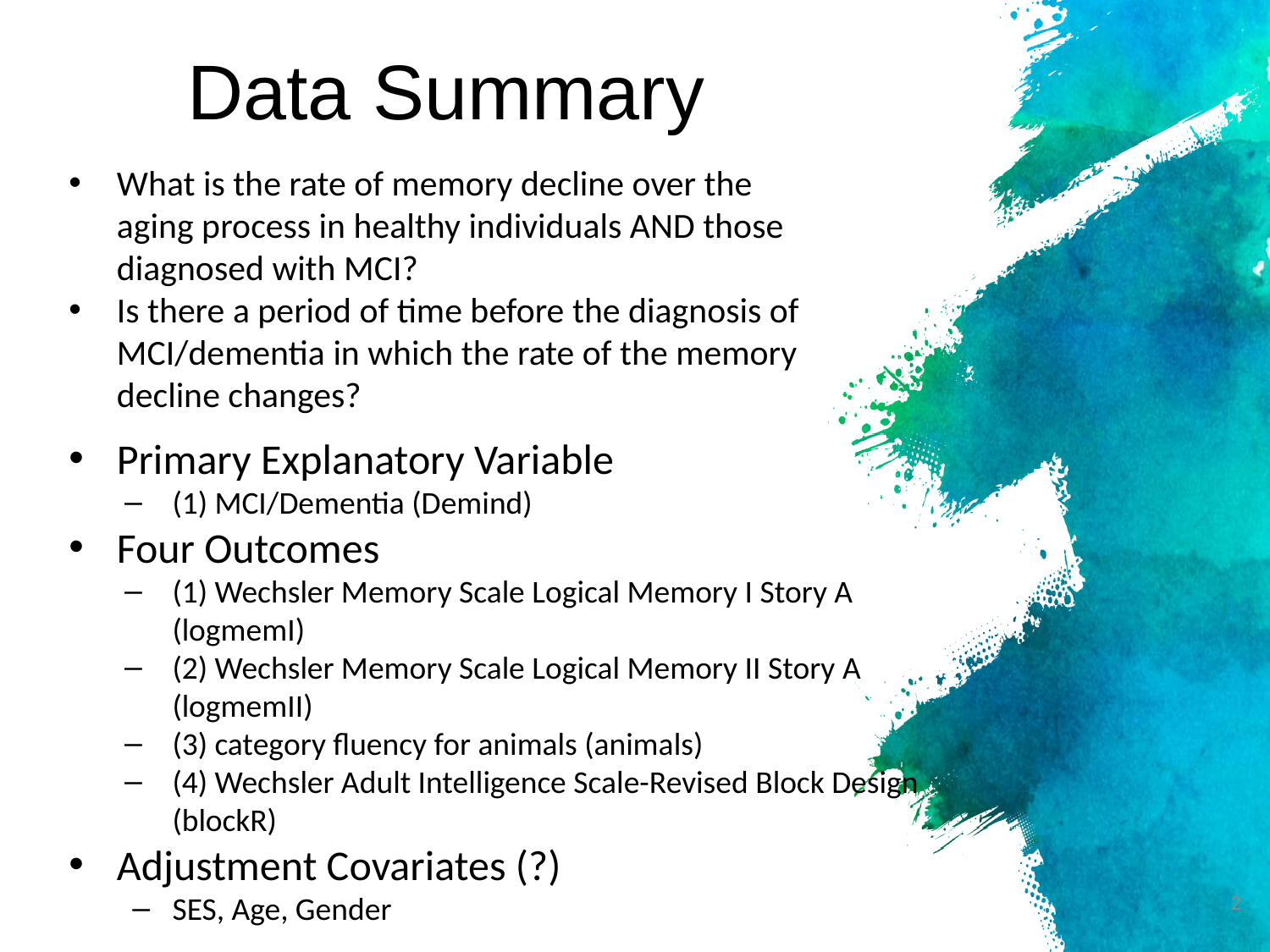

# Data Summary
What is the rate of memory decline over the aging process in healthy individuals AND those diagnosed with MCI?
Is there a period of time before the diagnosis of MCI/dementia in which the rate of the memory decline changes?
Primary Explanatory Variable
(1) MCI/Dementia (Demind)
Four Outcomes
(1) Wechsler Memory Scale Logical Memory I Story A (logmemI)
(2) Wechsler Memory Scale Logical Memory II Story A (logmemII)
(3) category fluency for animals (animals)
(4) Wechsler Adult Intelligence Scale-Revised Block Design (blockR)
Adjustment Covariates (?)
SES, Age, Gender
2